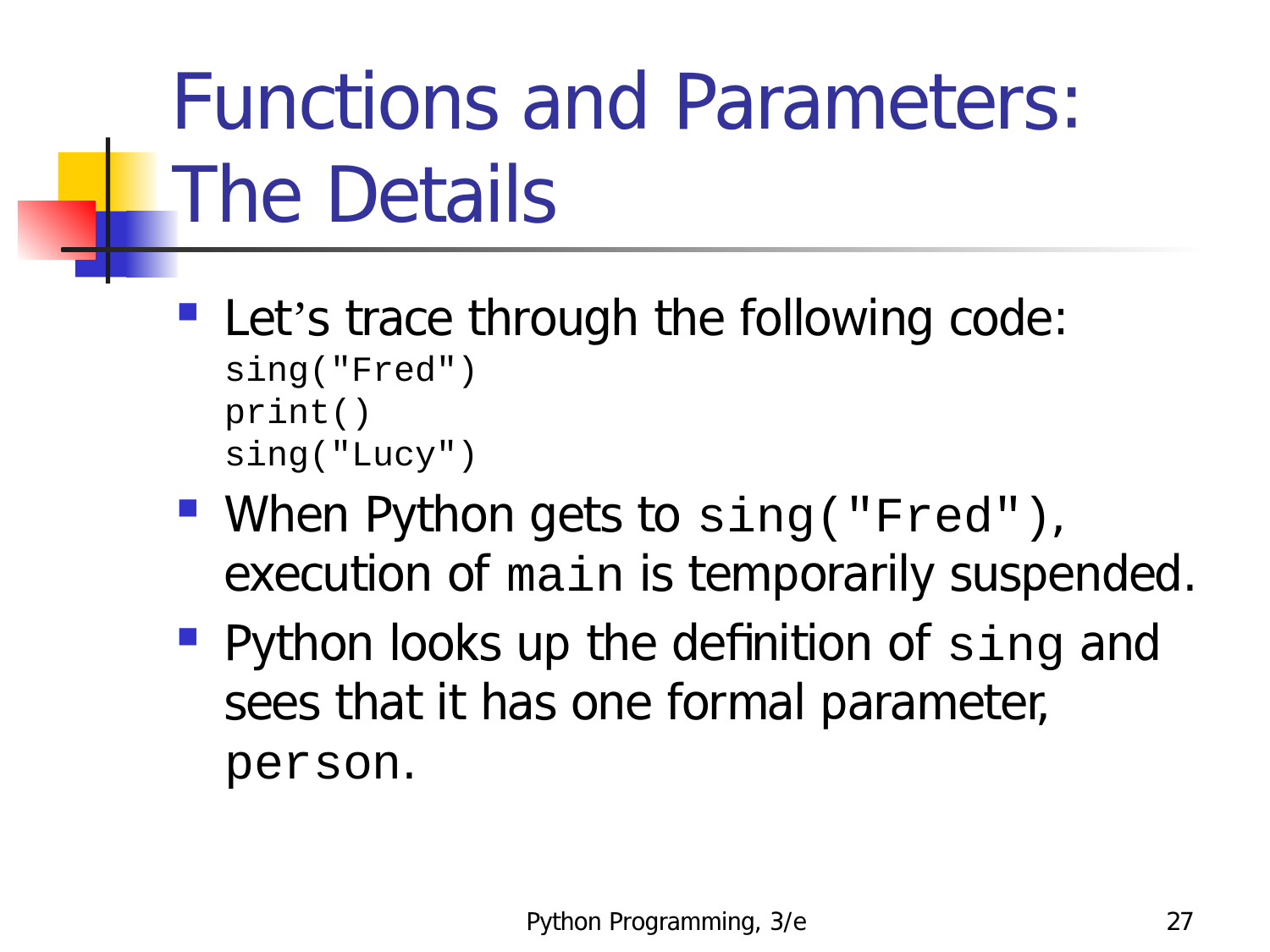

# Functions and Parameters: The Details
Let’s trace through the following code:
sing("Fred")
print()
sing("Lucy")
When Python gets to sing("Fred"), execution of main is temporarily suspended.
Python looks up the definition of sing and sees that it has one formal parameter, person.
Python Programming, 3/e
27